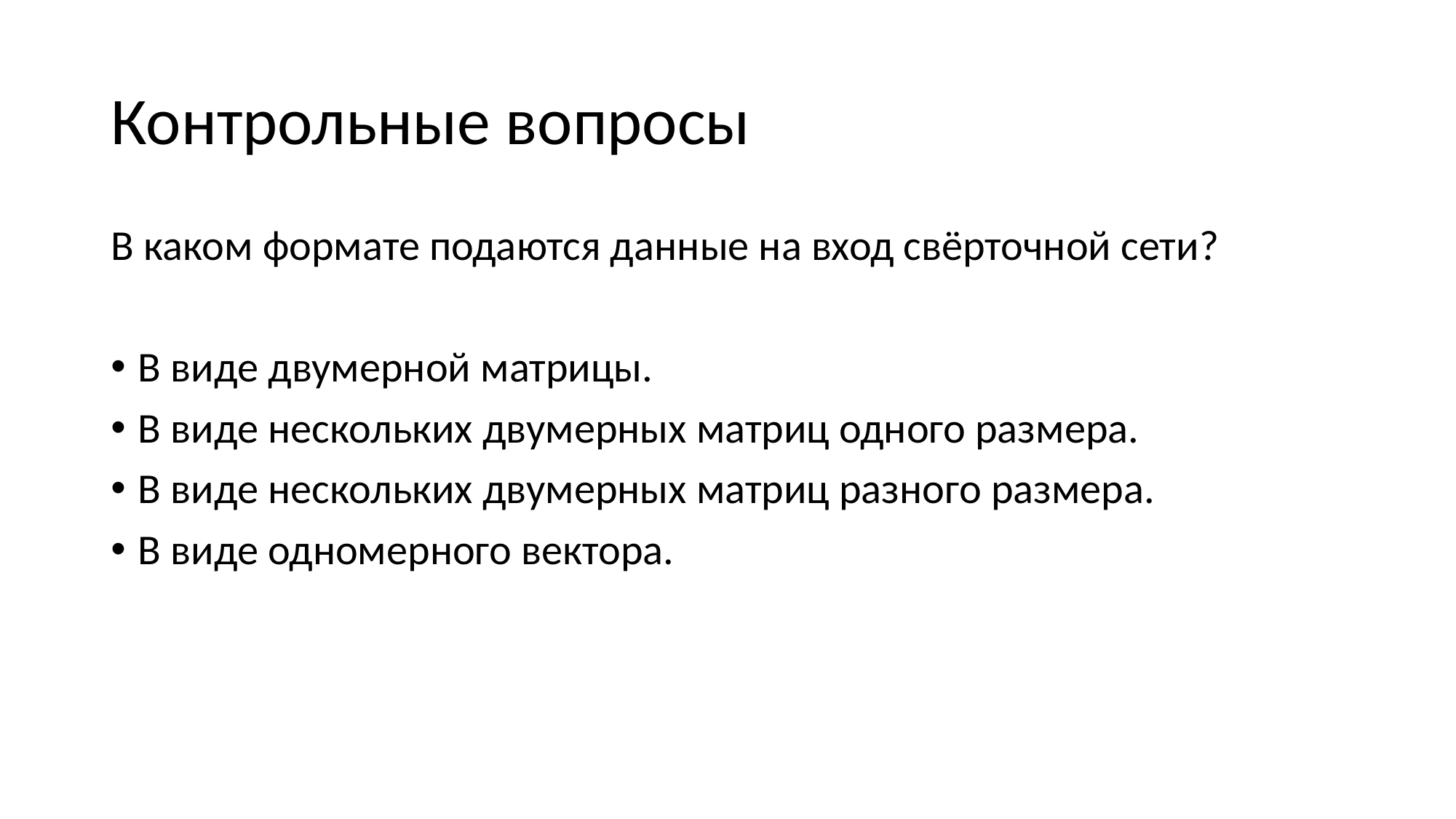

# Контрольные вопросы
В каком формате подаются данные на вход свёрточной сети?

В виде двумерной матрицы.
В виде нескольких двумерных матриц одного размера.
В виде нескольких двумерных матриц разного размера.
В виде одномерного вектора.